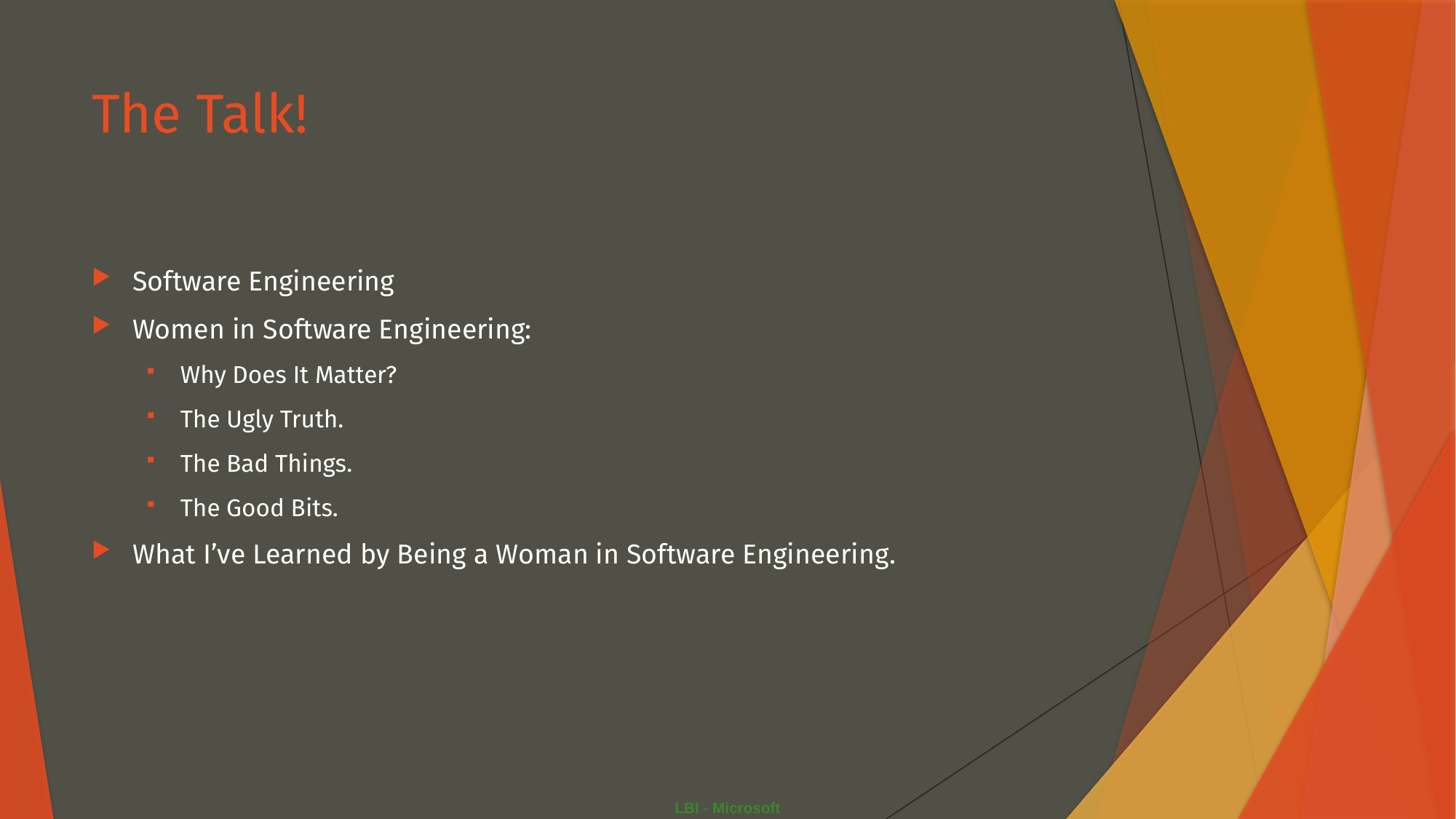

# The Talk!
Software Engineering
Women in Software Engineering:
Why Does It Matter?
The Ugly Truth.
The Bad Things.
The Good Bits.
What I’ve Learned by Being a Woman in Software Engineering.